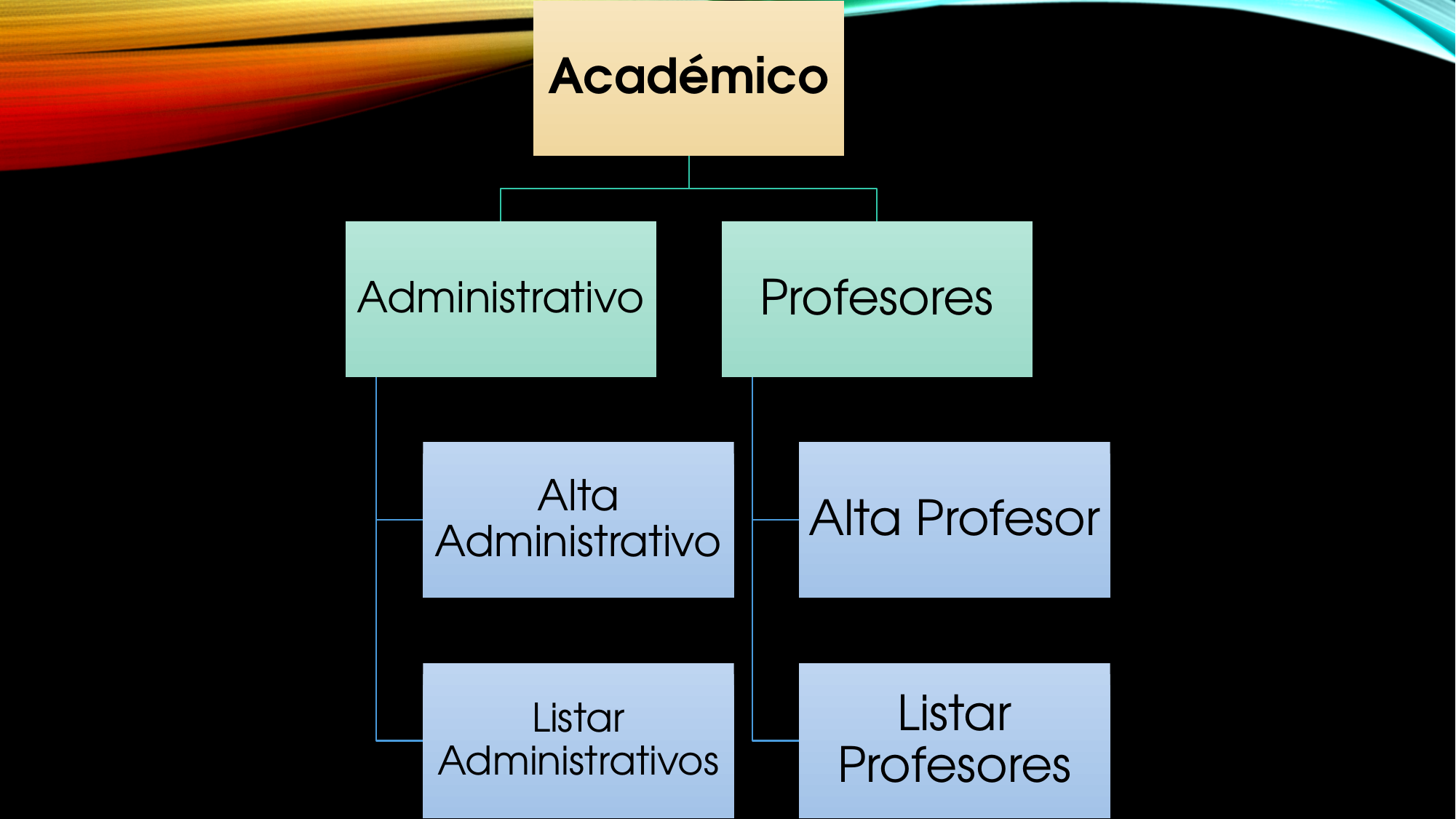

Académico

Administrativo
Profesores

Alta Administrativo
Alta Profesor
Listar Administrativos
Listar Profesores